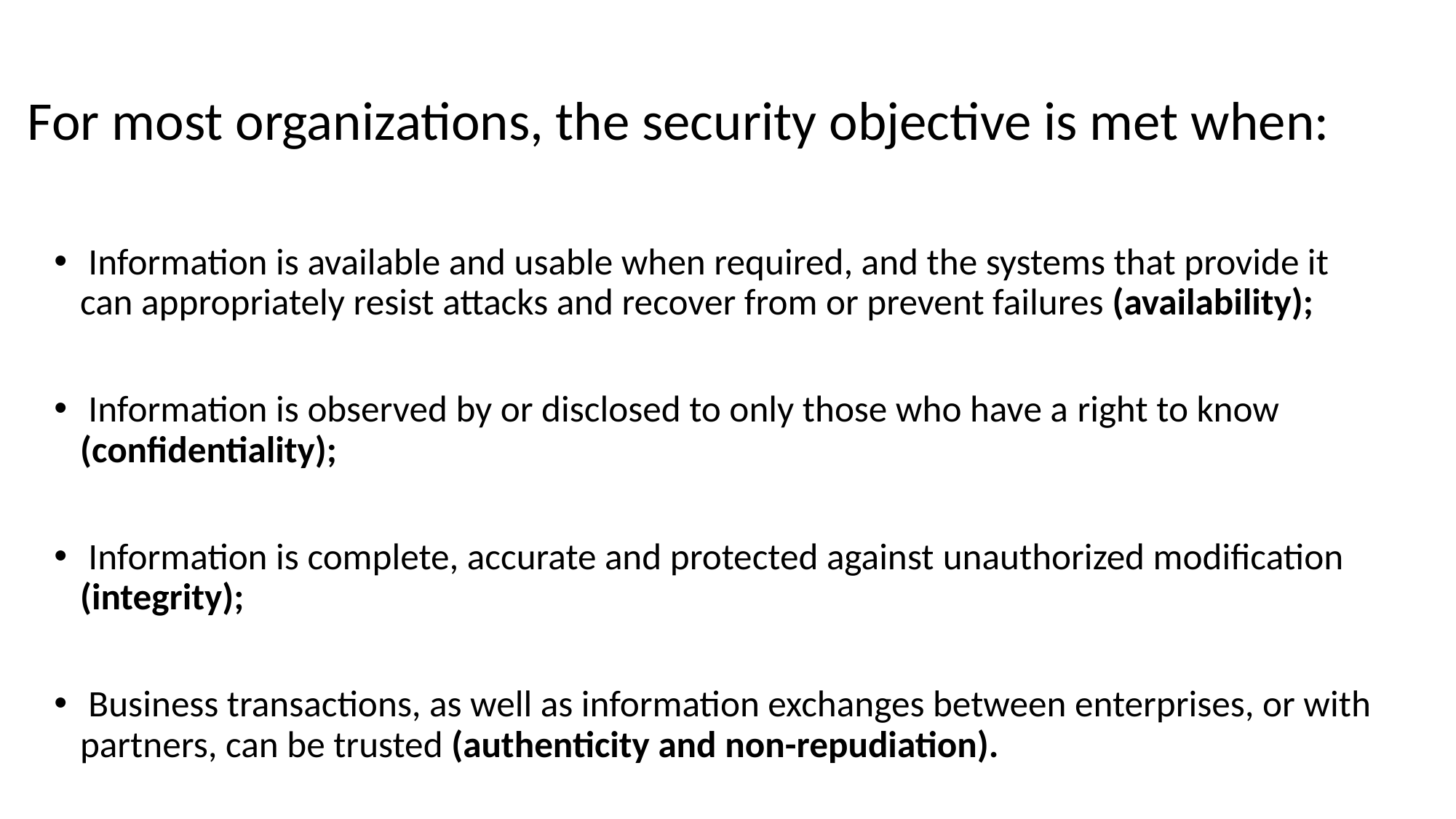

# For most organizations, the security objective is met when:

 Information is available and usable when required, and the systems that provide it can appropriately resist attacks and recover from or prevent failures (availability);

 Information is observed by or disclosed to only those who have a right to know (confidentiality);

 Information is complete, accurate and protected against unauthorized modification (integrity);

 Business transactions, as well as information exchanges between enterprises, or with partners, can be trusted (authenticity and non-repudiation).